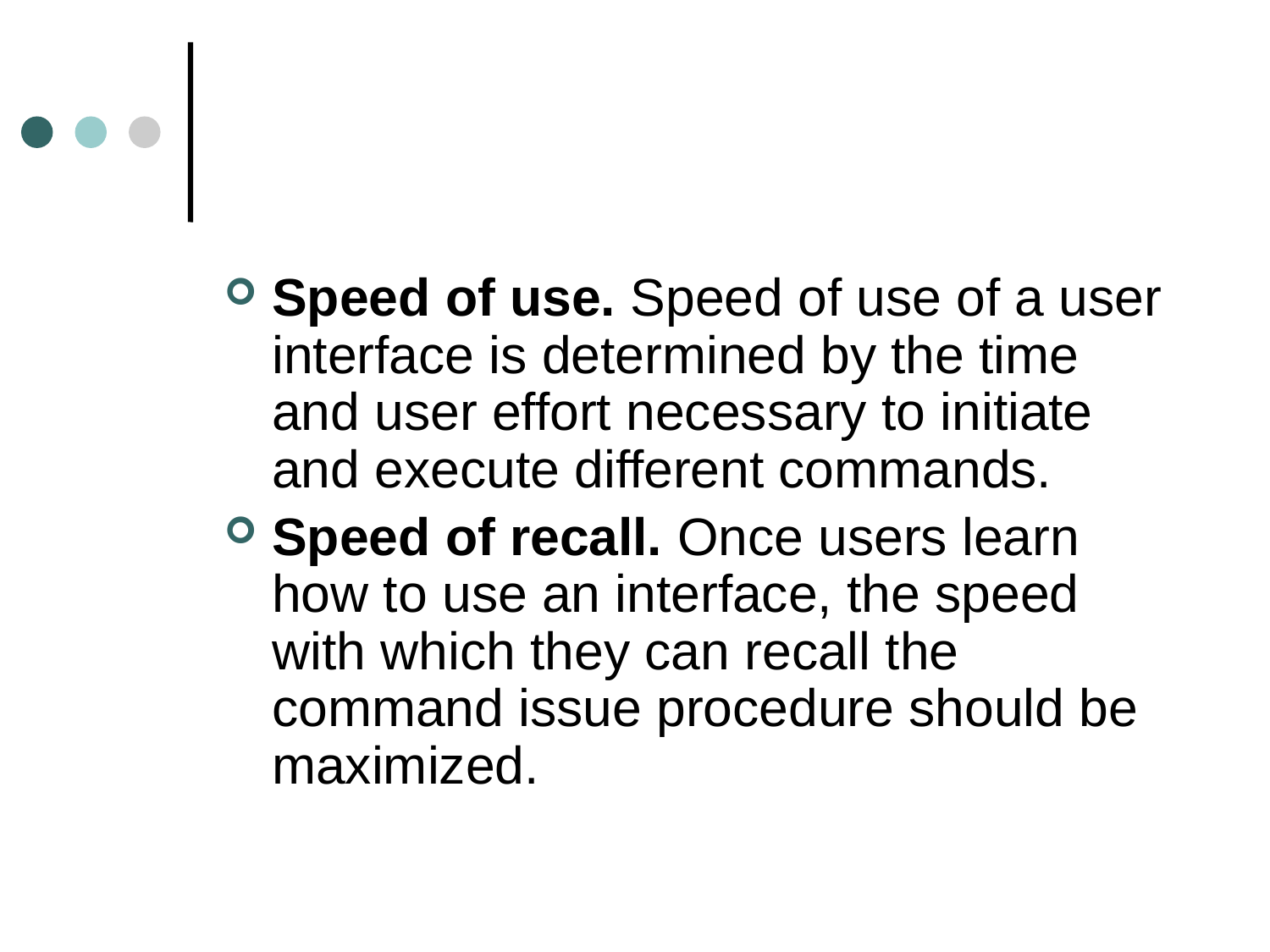

#
Speed of use. Speed of use of a user interface is determined by the time and user effort necessary to initiate and execute different commands.
Speed of recall. Once users learn how to use an interface, the speed with which they can recall the command issue procedure should be maximized.